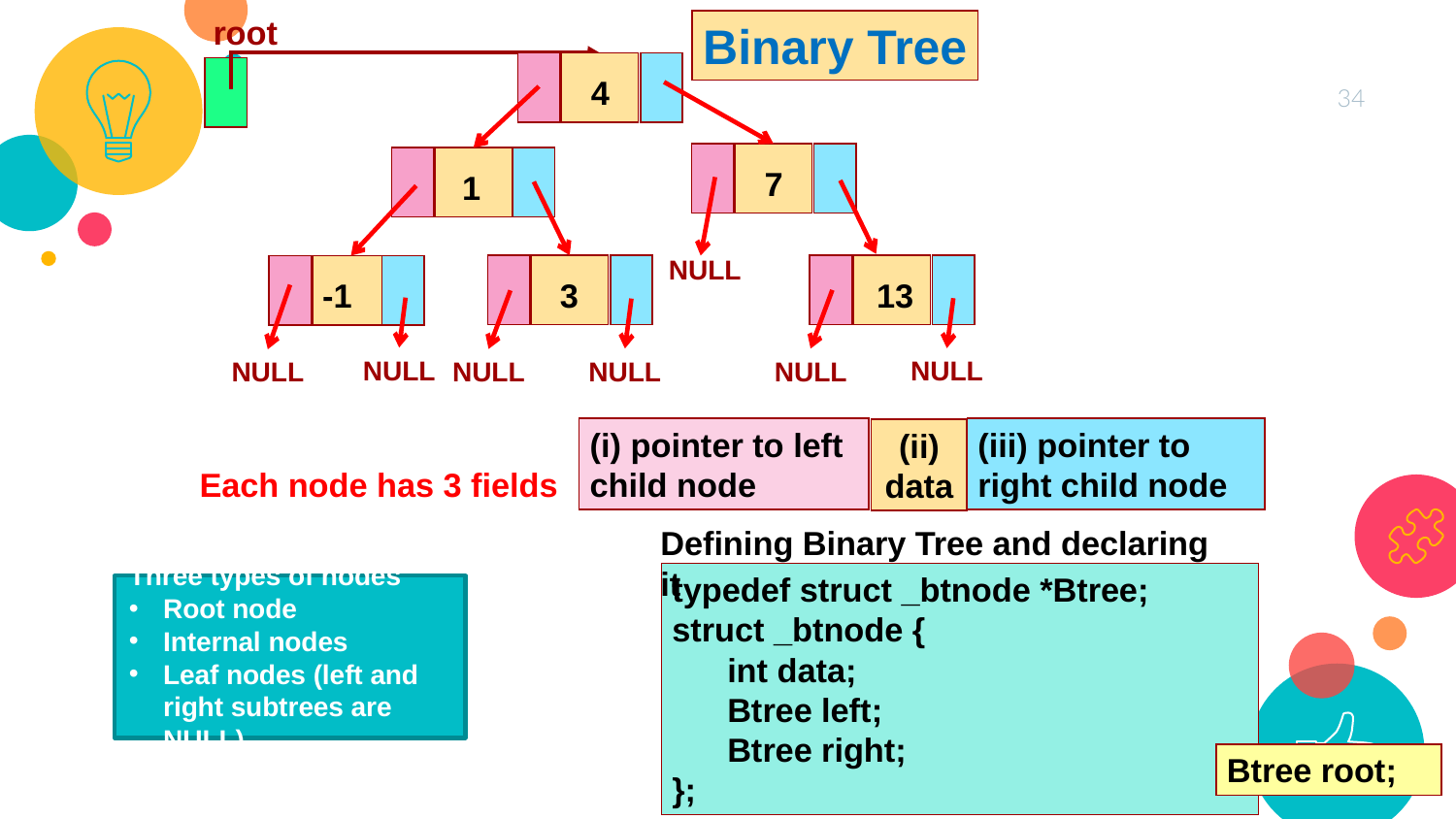

root

4

7

1
NULL

13

3

-1
NULL
NULL
NULL
NULL
NULL
NULL
Binary Tree
34
(i) pointer to left child node
(iii) pointer to right child node
(ii)
data
Each node has 3 fields
Defining Binary Tree and declaring it
typedef struct _btnode *Btree;
struct _btnode {
      int data;
      Btree left;
      Btree right;
};
Three types of nodes
Root node
Internal nodes
Leaf nodes (left and right subtrees are NULL)
Btree root;